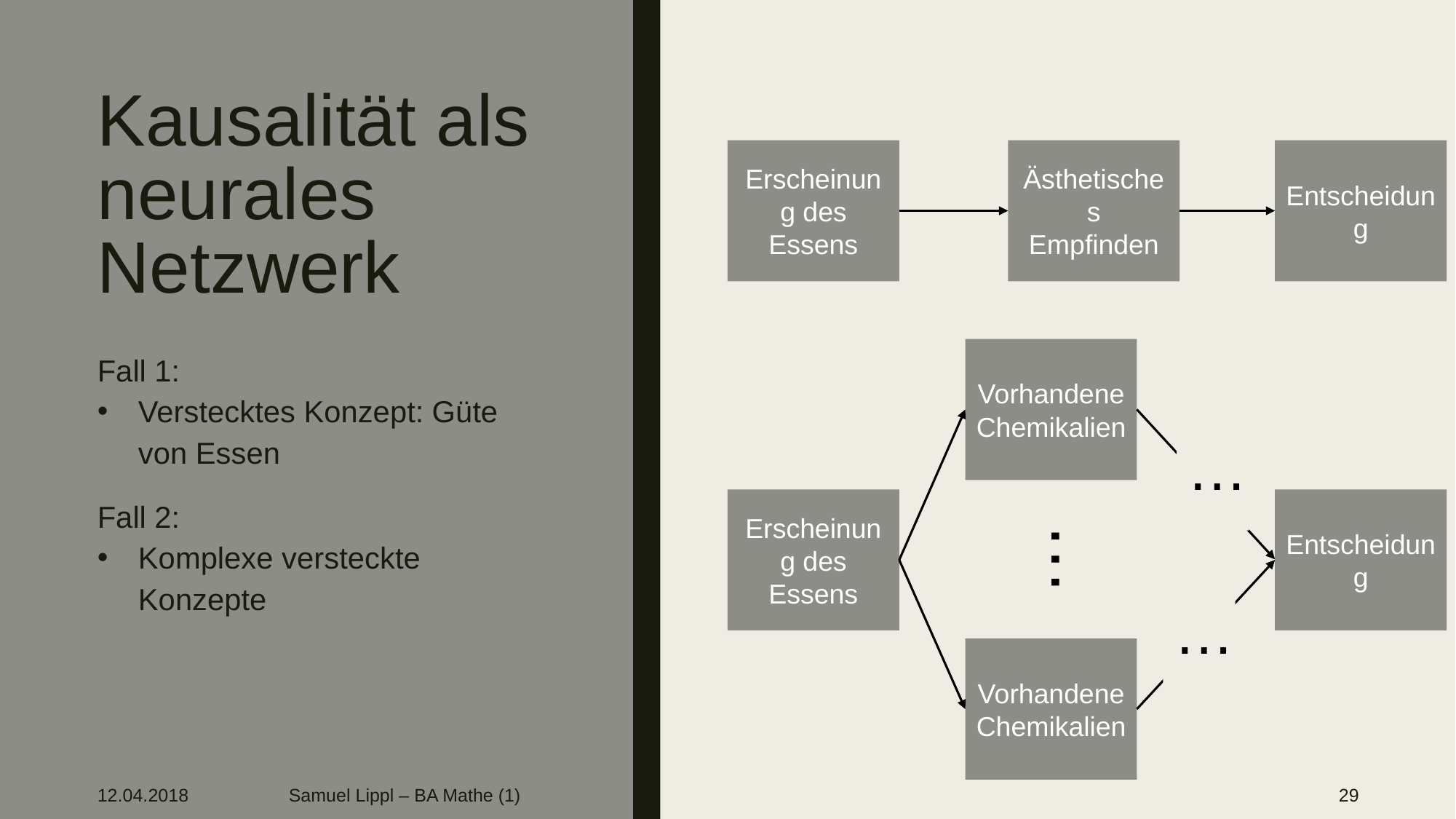

# Kausalität als neurales Netzwerk
Erscheinung des Essens
Ästhetisches Empfinden
Entscheidung
Vorhandene Chemikalien
Fall 1:
Verstecktes Konzept: Güte von Essen
Fall 2:
Komplexe versteckte Konzepte

…
Erscheinung des Essens
Entscheidung
…
…
Vorhandene Chemikalien
12.04.2018
Samuel Lippl – BA Mathe (1)
29